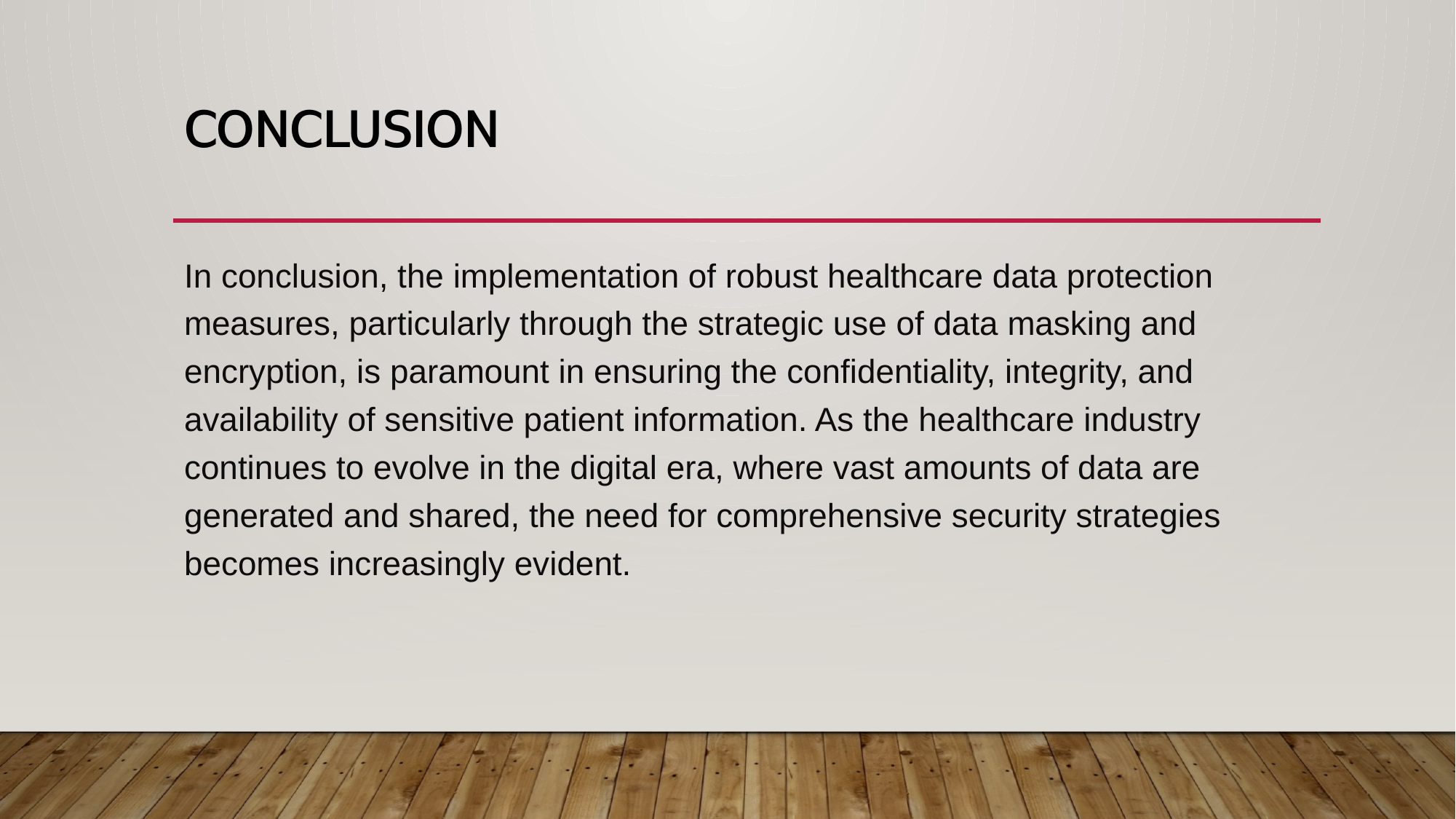

# conclusion
In conclusion, the implementation of robust healthcare data protection measures, particularly through the strategic use of data masking and encryption, is paramount in ensuring the confidentiality, integrity, and availability of sensitive patient information. As the healthcare industry continues to evolve in the digital era, where vast amounts of data are generated and shared, the need for comprehensive security strategies becomes increasingly evident.